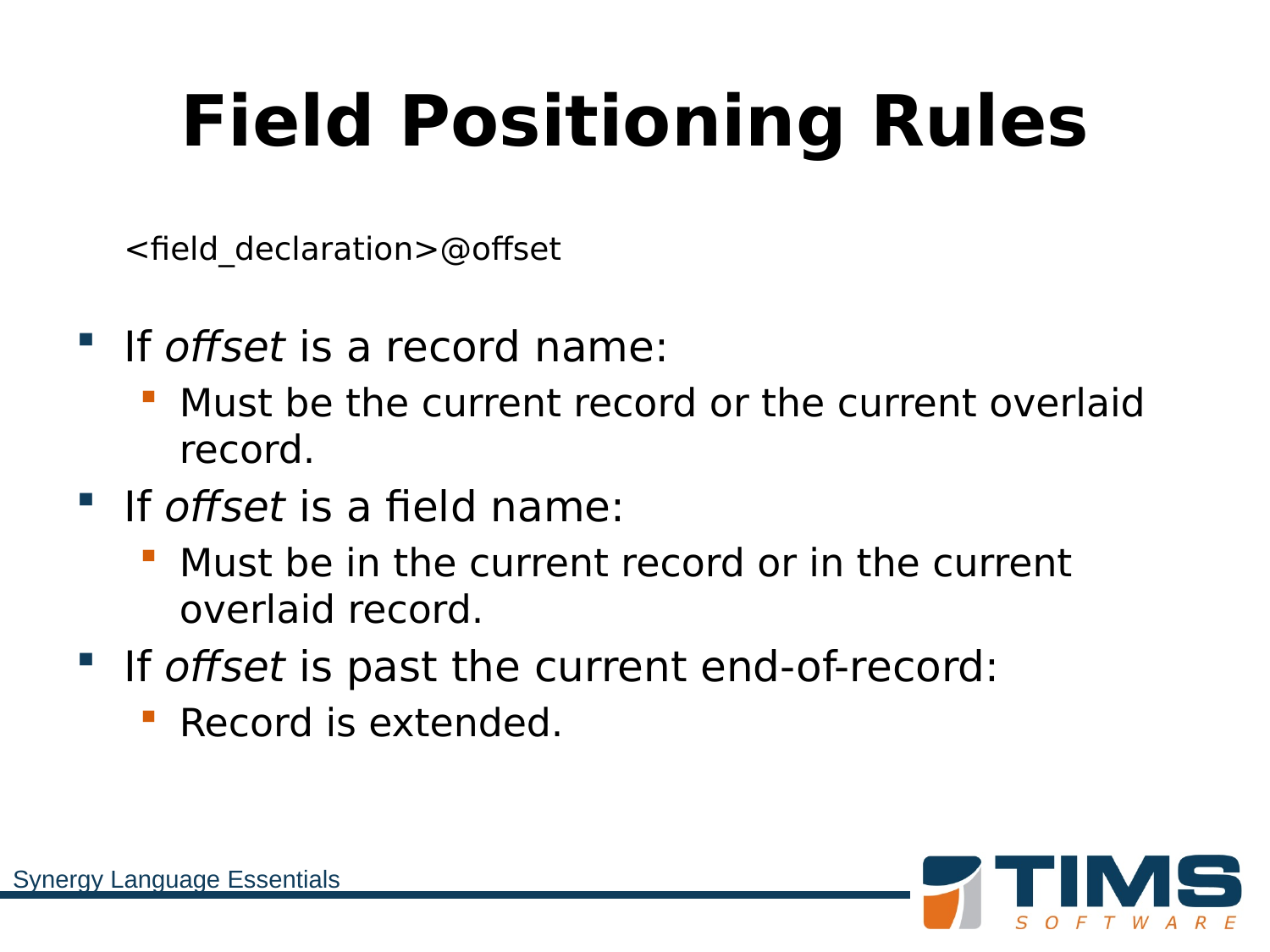

# Field Positioning Rules
	<field_declaration>@offset

If offset is a record name:
Must be the current record or the current overlaid record.
If offset is a field name:
Must be in the current record or in the current overlaid record.
If offset is past the current end-of-record:
Record is extended.
Synergy Language Essentials